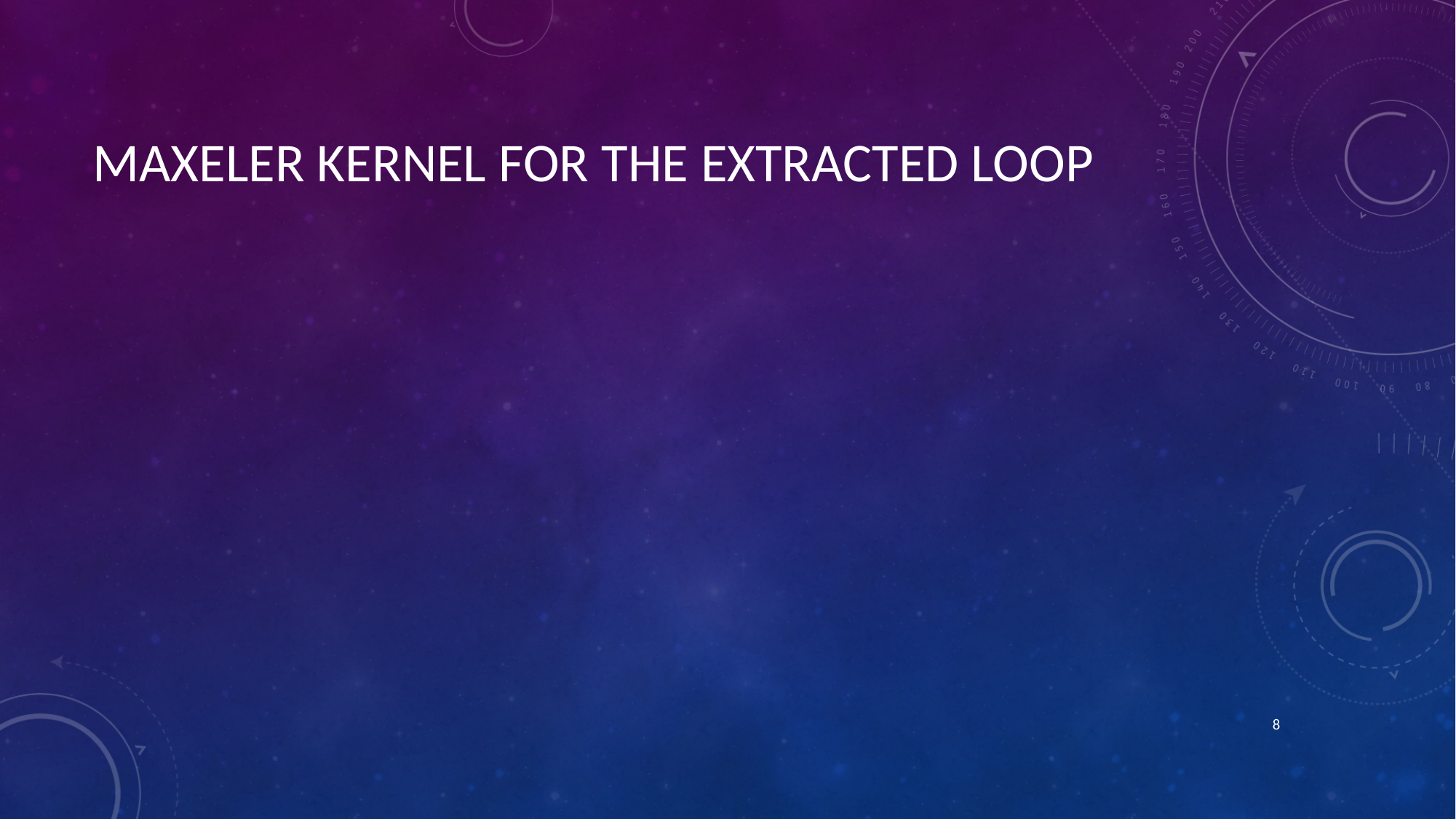

# Maxeler Kernel for the extracted loop

8